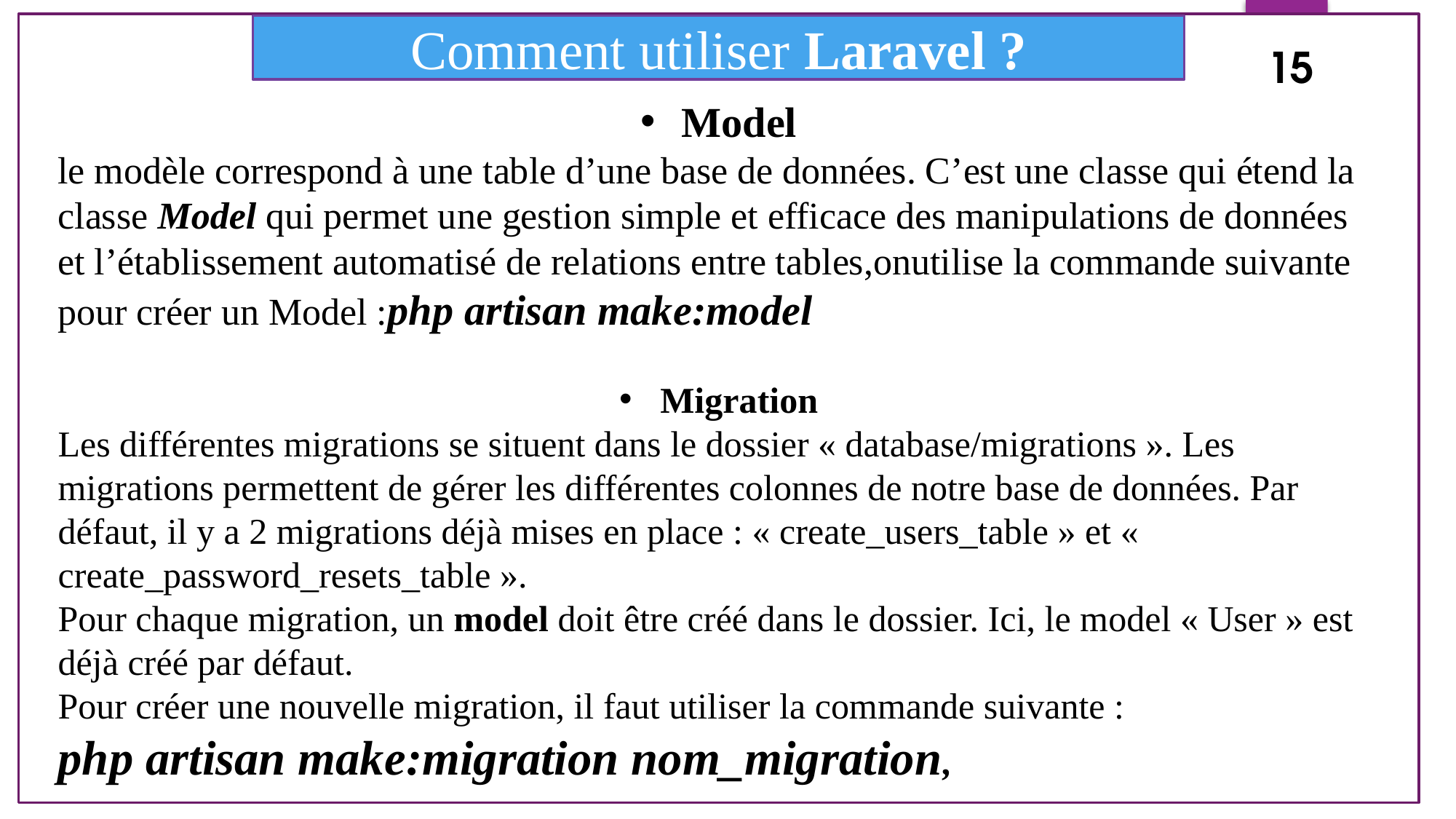

Comment utiliser Laravel ?
15
15
Model
le modèle correspond à une table d’une base de données. C’est une classe qui étend la classe Model qui permet une gestion simple et efficace des manipulations de données et l’établissement automatisé de relations entre tables,onutilise la commande suivante pour créer un Model :php artisan make:model

Migration
Les différentes migrations se situent dans le dossier « database/migrations ». Les migrations permettent de gérer les différentes colonnes de notre base de données. Par défaut, il y a 2 migrations déjà mises en place : « create_users_table » et « create_password_resets_table ».
Pour chaque migration, un model doit être créé dans le dossier. Ici, le model « User » est déjà créé par défaut.
Pour créer une nouvelle migration, il faut utiliser la commande suivante :
php artisan make:migration nom_migration,